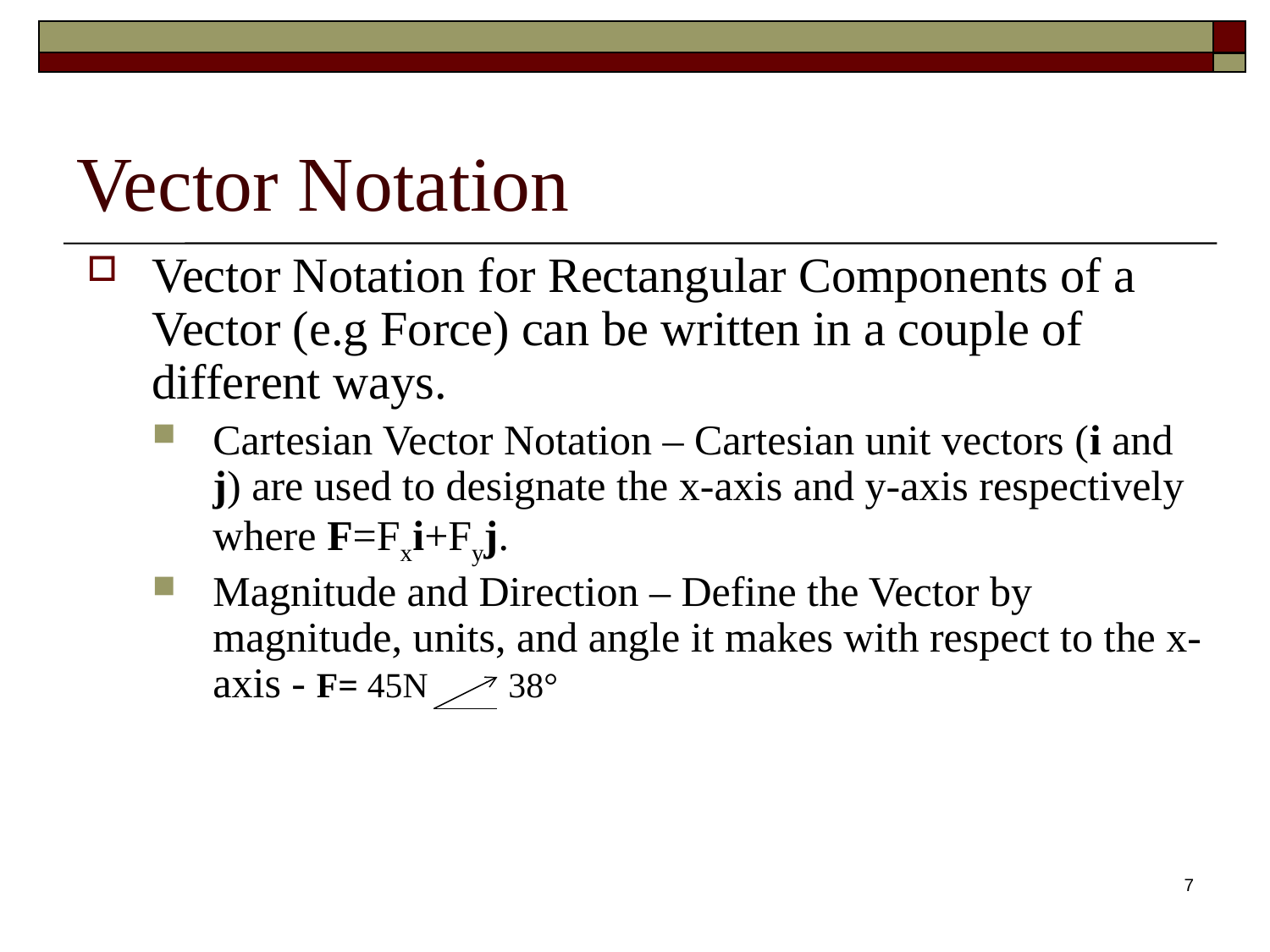

# Vector Notation
Vector Notation for Rectangular Components of a Vector (e.g Force) can be written in a couple of different ways.
Cartesian Vector Notation – Cartesian unit vectors (i and j) are used to designate the x-axis and y-axis respectively where F=Fxi+Fyj.
Magnitude and Direction – Define the Vector by magnitude, units, and angle it makes with respect to the x-axis - F= 45N         38°
7